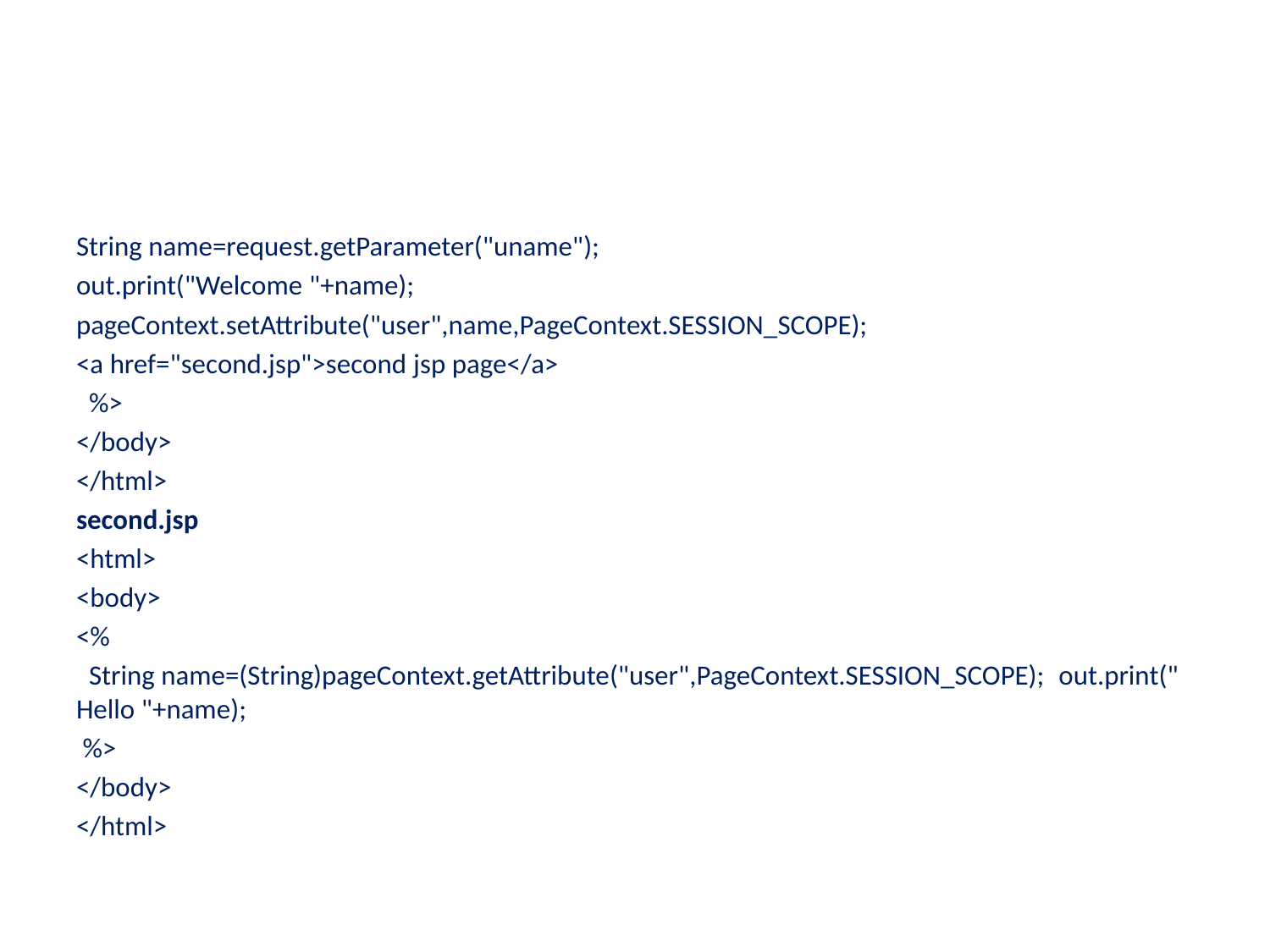

#
String name=request.getParameter("uname");
out.print("Welcome "+name);
pageContext.setAttribute("user",name,PageContext.SESSION_SCOPE);
<a href="second.jsp">second jsp page</a>
  %>
</body>
</html>
second.jsp
<html>
<body>
<%
  String name=(String)pageContext.getAttribute("user",PageContext.SESSION_SCOPE);  out.print("Hello "+name);
 %>
</body>
</html>